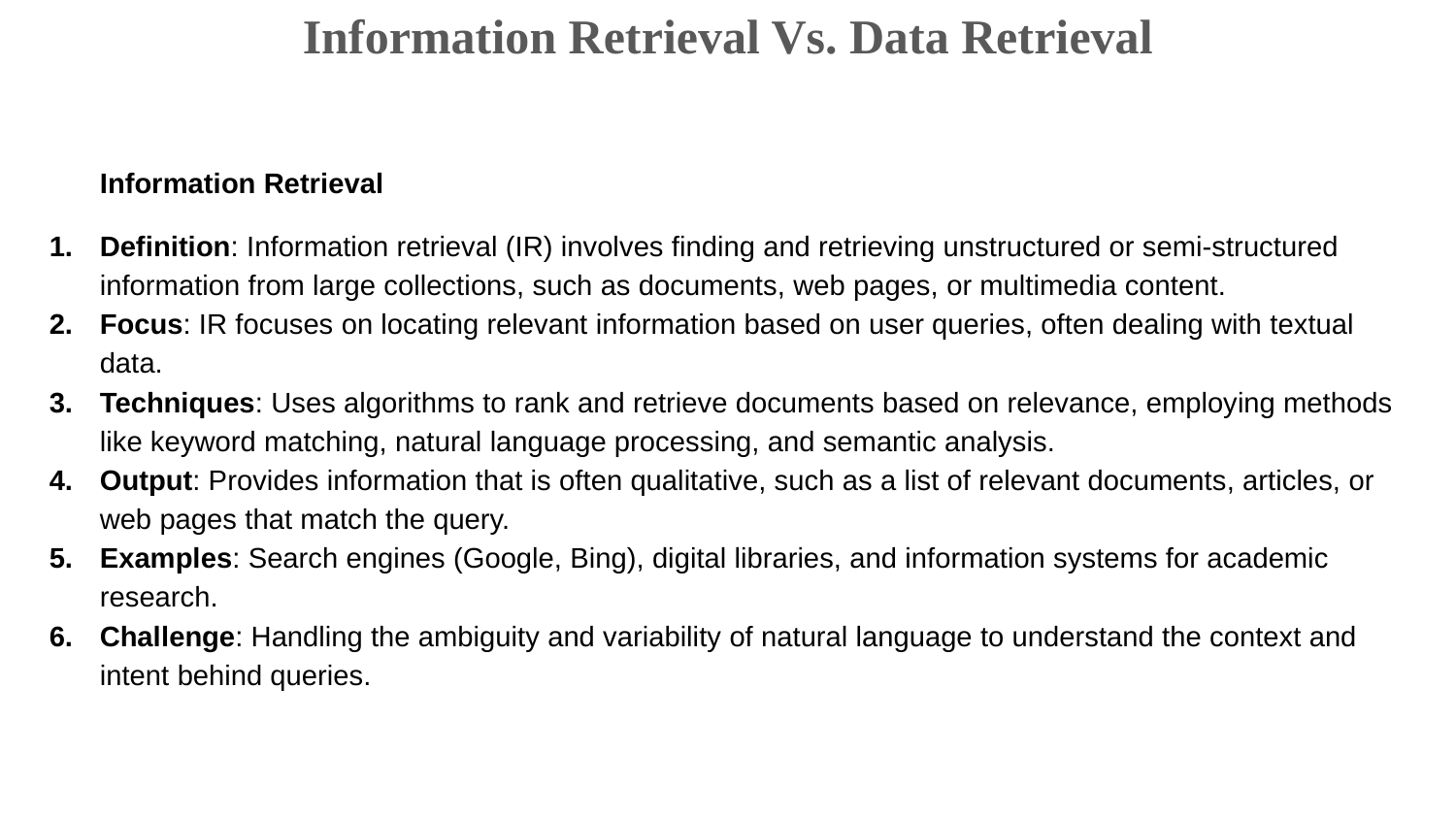

Information Retrieval Vs. Data Retrieval

Information Retrieval
Definition: Information retrieval (IR) involves finding and retrieving unstructured or semi-structured information from large collections, such as documents, web pages, or multimedia content.
Focus: IR focuses on locating relevant information based on user queries, often dealing with textual data.
Techniques: Uses algorithms to rank and retrieve documents based on relevance, employing methods like keyword matching, natural language processing, and semantic analysis.
Output: Provides information that is often qualitative, such as a list of relevant documents, articles, or web pages that match the query.
Examples: Search engines (Google, Bing), digital libraries, and information systems for academic research.
Challenge: Handling the ambiguity and variability of natural language to understand the context and intent behind queries.